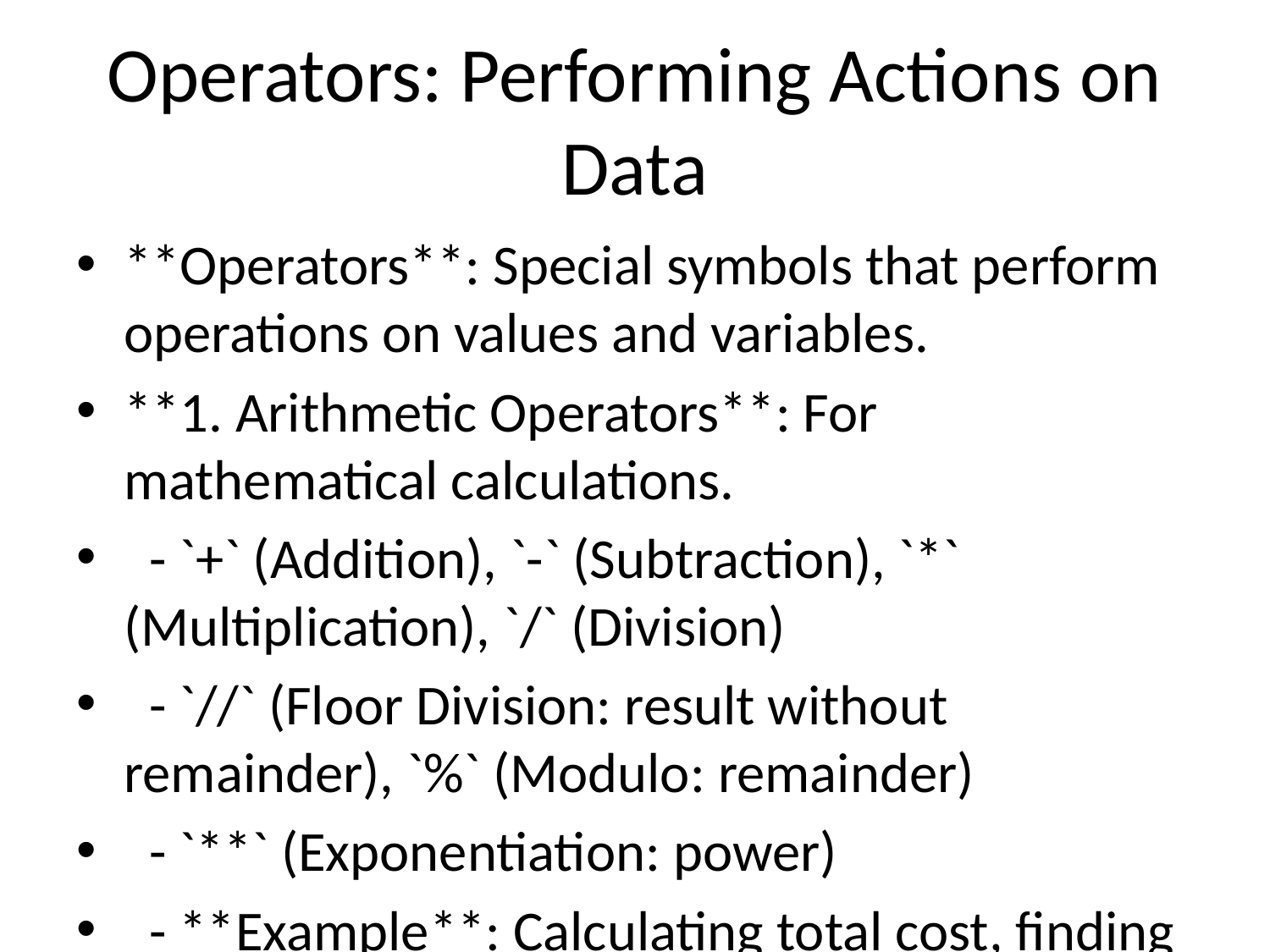

# Operators: Performing Actions on Data
**Operators**: Special symbols that perform operations on values and variables.
**1. Arithmetic Operators**: For mathematical calculations.
  - `+` (Addition), `-` (Subtraction), `*` (Multiplication), `/` (Division)
  - `//` (Floor Division: result without remainder), `%` (Modulo: remainder)
  - `**` (Exponentiation: power)
  - **Example**: Calculating total cost, finding odd/even numbers using modulo.
**2. Comparison Operators**: For comparing values, result is a boolean (`True`/`False`).
  - `==` (Equal to), `!=` (Not equal to)
  - `>` (Greater than), `<` (Less than), `>=` (Greater than or equal to), `<=` (Less than or equal to)
  - **Example**: Checking if a user's age is greater than 18.
**3. Logical Operators**: Combine conditional statements.
  - `and`: Both conditions must be `True`.
  - `or`: At least one condition must be `True`.
  - `not`: Reverses the boolean result.
  - **Example**: Granting access if `(username_correct and password_correct)`.
**4. Assignment Operators**: Assign values to variables.
  - `=` (Simple assignment), `+=` (Add and assign), `-=` (Subtract and assign), etc.
  - **Example**: `counter += 1` is shorthand for `counter = counter + 1`.